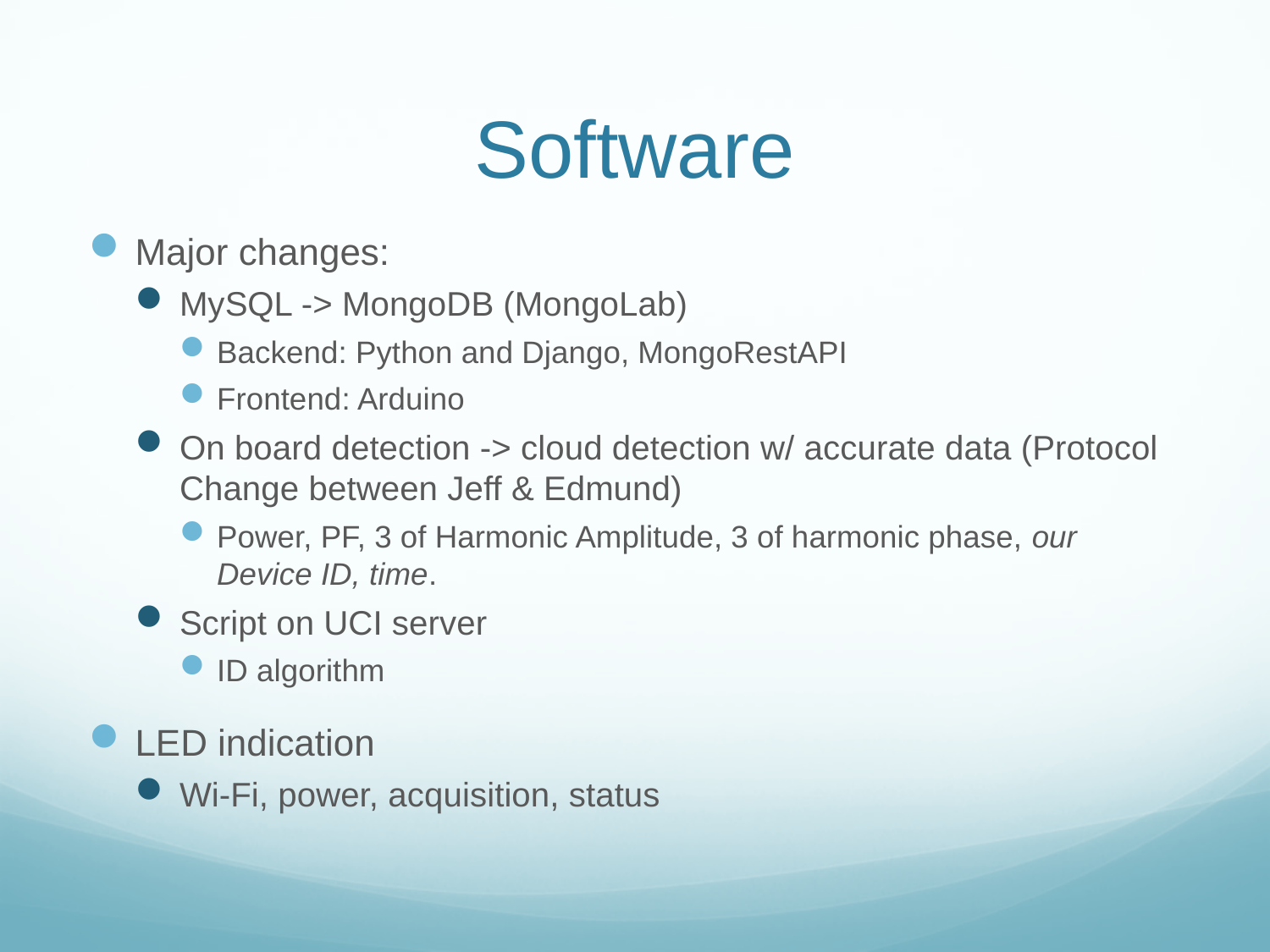

# Software
Major changes:
MySQL -> MongoDB (MongoLab)
Backend: Python and Django, MongoRestAPI
Frontend: Arduino
On board detection -> cloud detection w/ accurate data (Protocol Change between Jeff & Edmund)
Power, PF, 3 of Harmonic Amplitude, 3 of harmonic phase, our Device ID, time.
Script on UCI server
ID algorithm
LED indication
Wi-Fi, power, acquisition, status